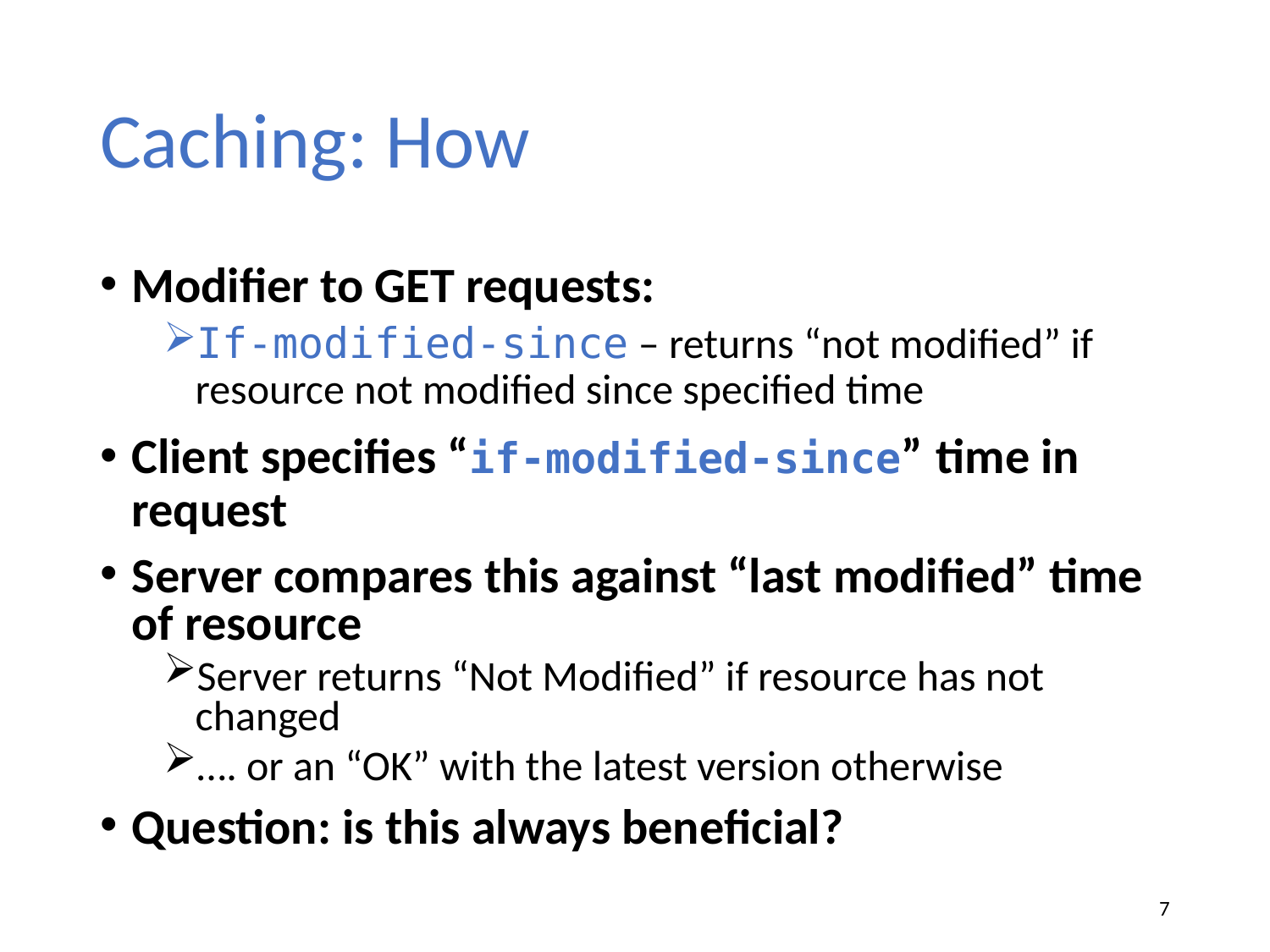

# Caching: How
Modifier to GET requests:
If-modified-since – returns “not modified” if resource not modified since specified time
Client specifies “if-modified-since” time in request
Server compares this against “last modified” time of resource
Server returns “Not Modified” if resource has not changed
…. or an “OK” with the latest version otherwise
Question: is this always beneficial?
7